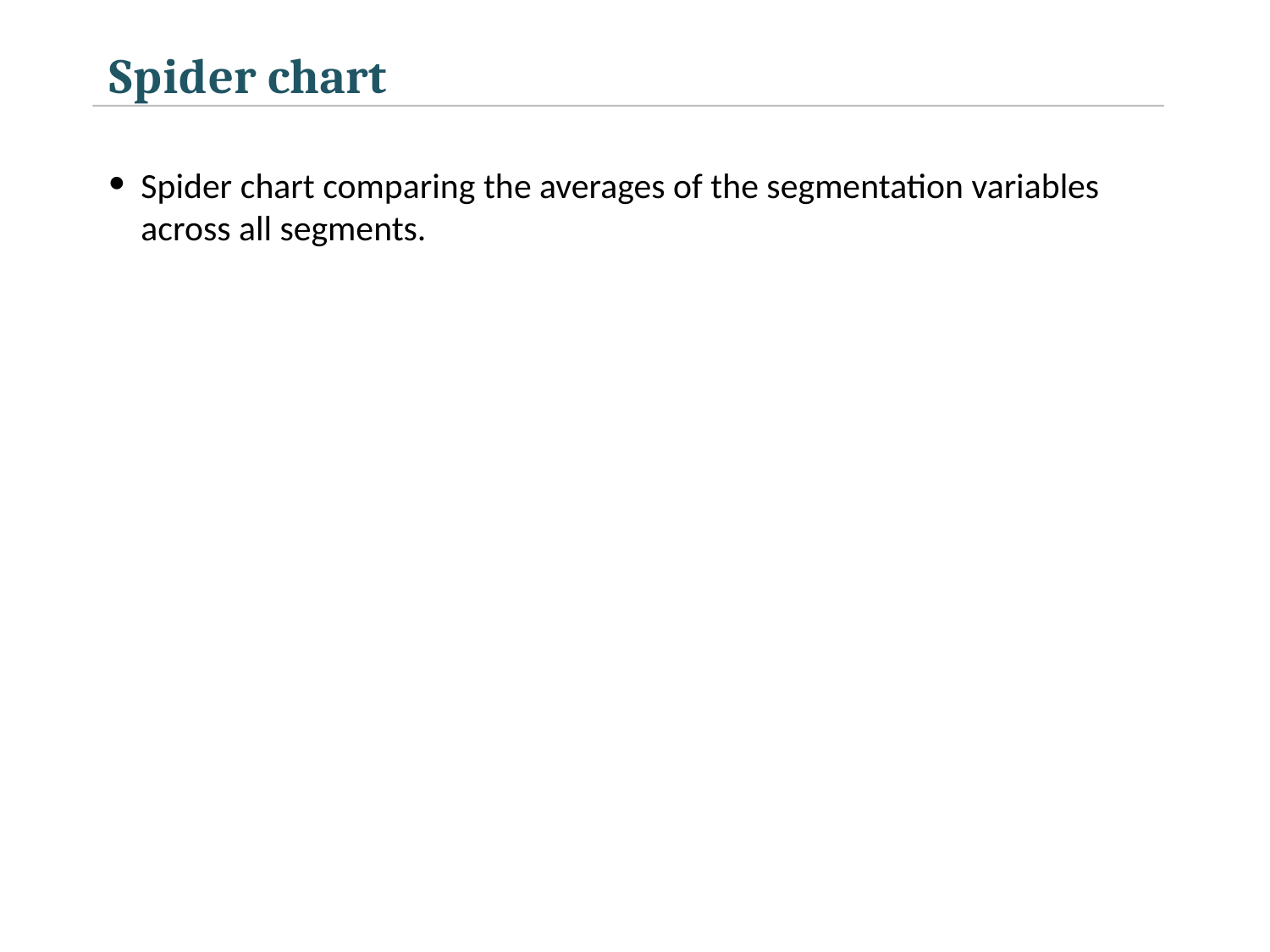

Spider chart

Spider chart comparing the averages of the segmentation variables across all segments.